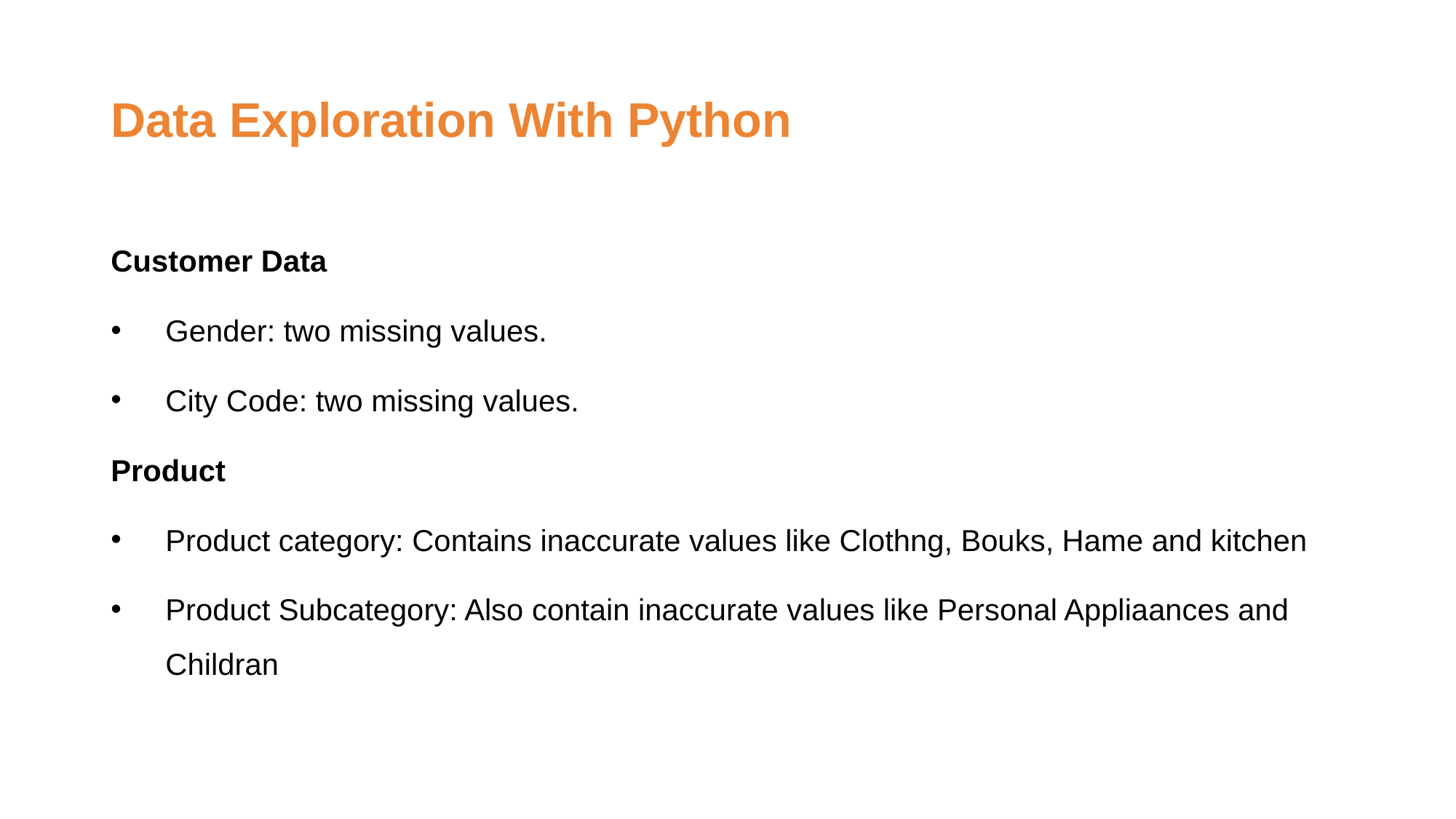

# Data Exploration With Python
Customer Data
Gender: two missing values.
City Code: two missing values.
Product
Product category: Contains inaccurate values like Clothng, Bouks, Hame and kitchen
Product Subcategory: Also contain inaccurate values like Personal Appliaances and Childran